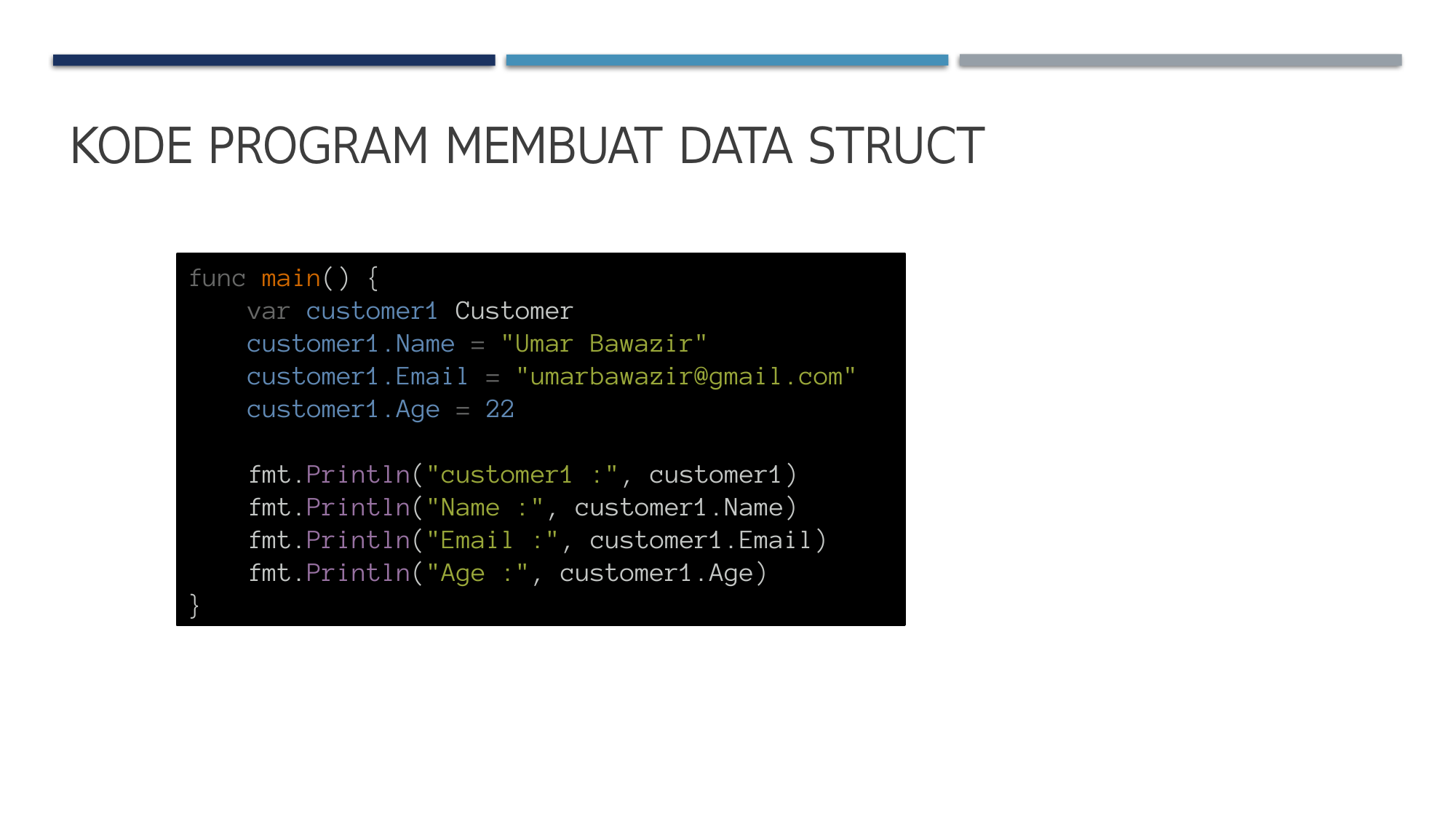

# Kode Program Membuat Data Struct
func main() {
    var customer1 Customer
    customer1.Name = "Umar Bawazir"
    customer1.Email = "umarbawazir@gmail.com"
    customer1.Age = 22
    fmt.Println("customer1 :", customer1)
    fmt.Println("Name :", customer1.Name)
    fmt.Println("Email :", customer1.Email)
    fmt.Println("Age :", customer1.Age)
}